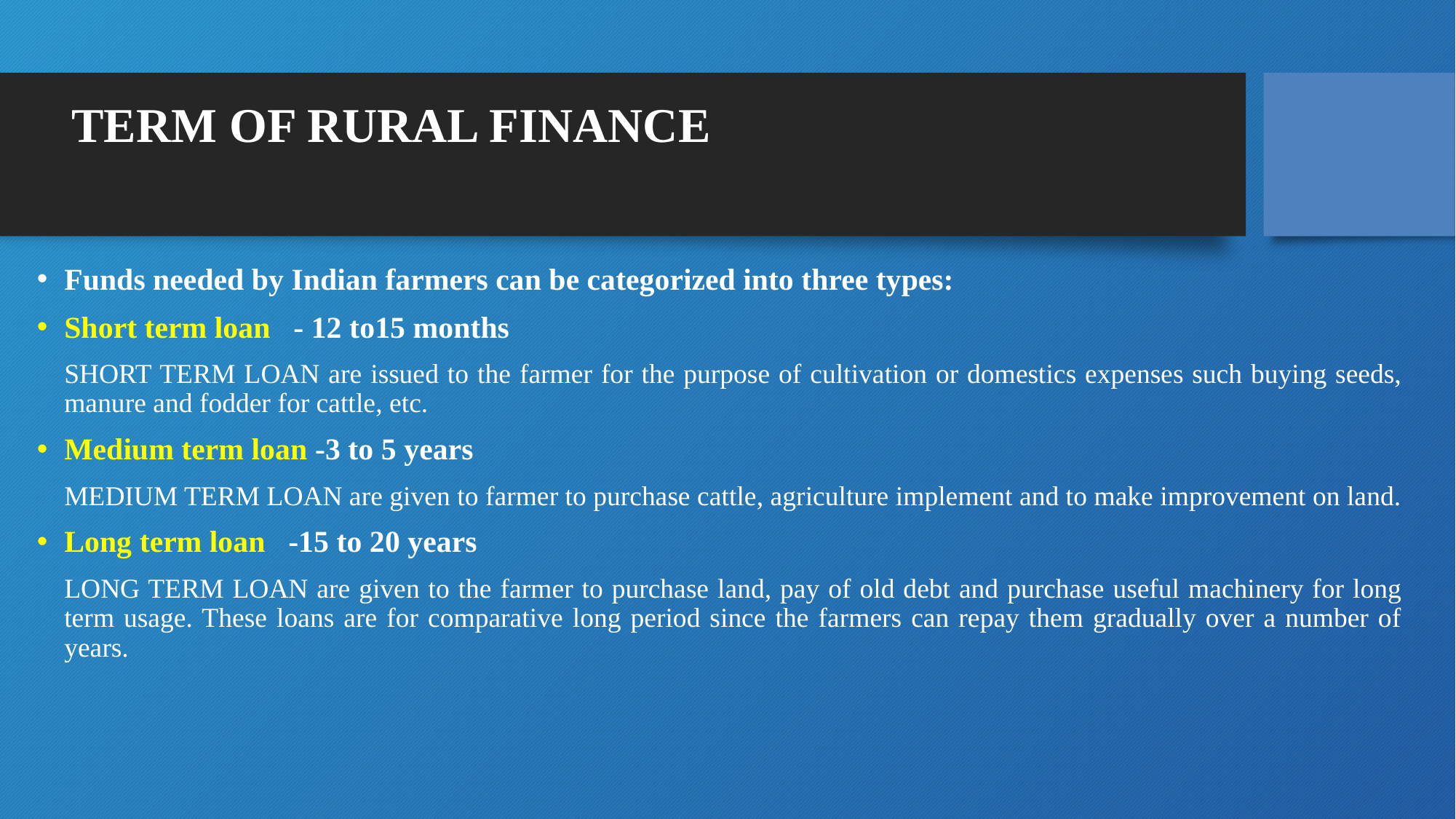

# TERM OF RURAL FINANCE
Funds needed by Indian farmers can be categorized into three types:
Short term loan   - 12 to15 months
	SHORT TERM LOAN are issued to the farmer for the purpose of cultivation or domestics expenses such buying seeds, manure and fodder for cattle, etc.
Medium term loan -3 to 5 years
	MEDIUM TERM LOAN are given to farmer to purchase cattle, agriculture implement and to make improvement on land.
Long term loan   -15 to 20 years
	LONG TERM LOAN are given to the farmer to purchase land, pay of old debt and purchase useful machinery for long term usage. These loans are for comparative long period since the farmers can repay them gradually over a number of years.